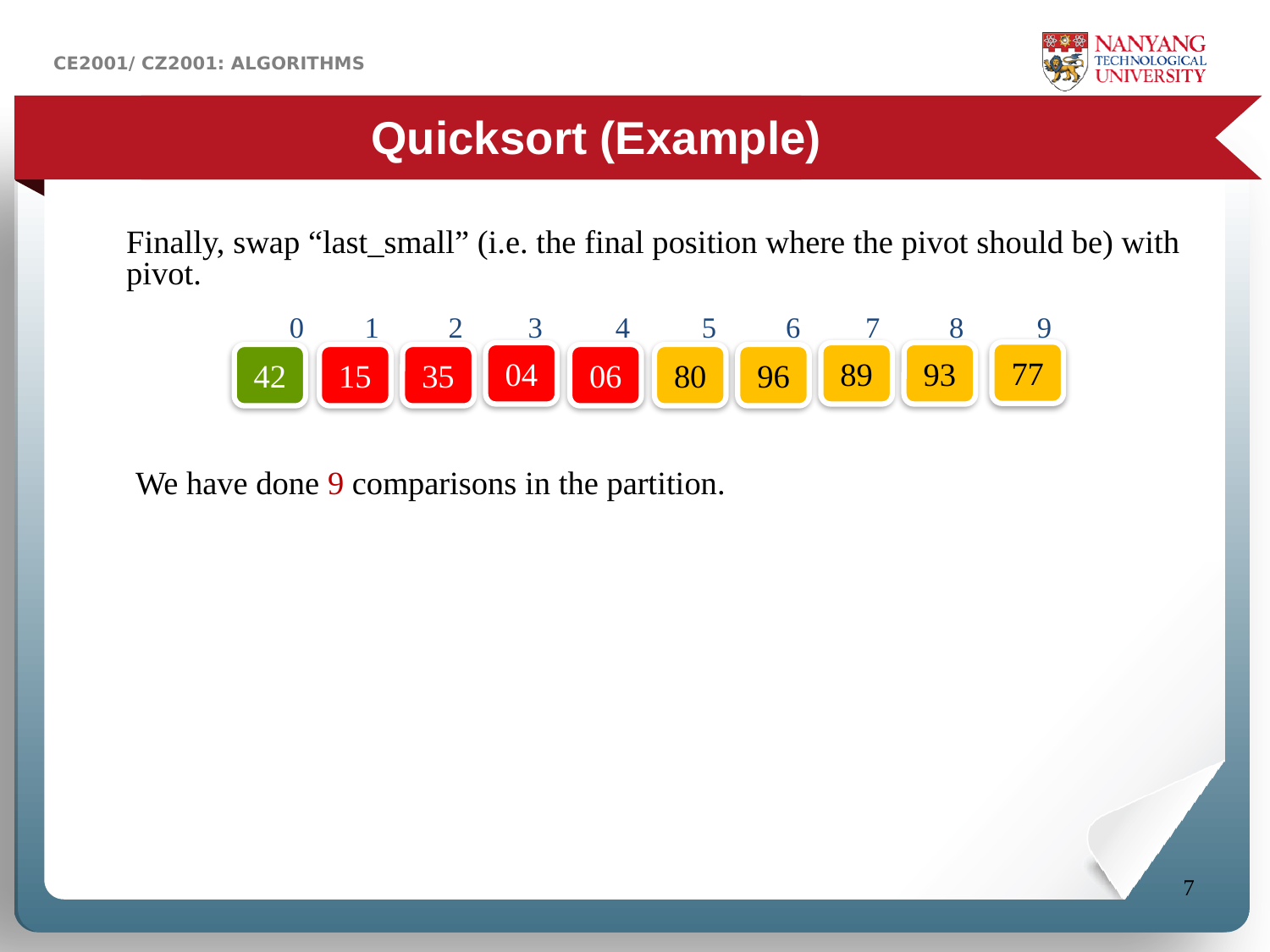

Quicksort (Example)
Finally, swap “last_small” (i.e. the final position where the pivot should be) with pivot.
0
1
2
3
4
5
6
7
8
9
77
04
89
93
42
15
35
06
80
96
We have done 9 comparisons in the partition.